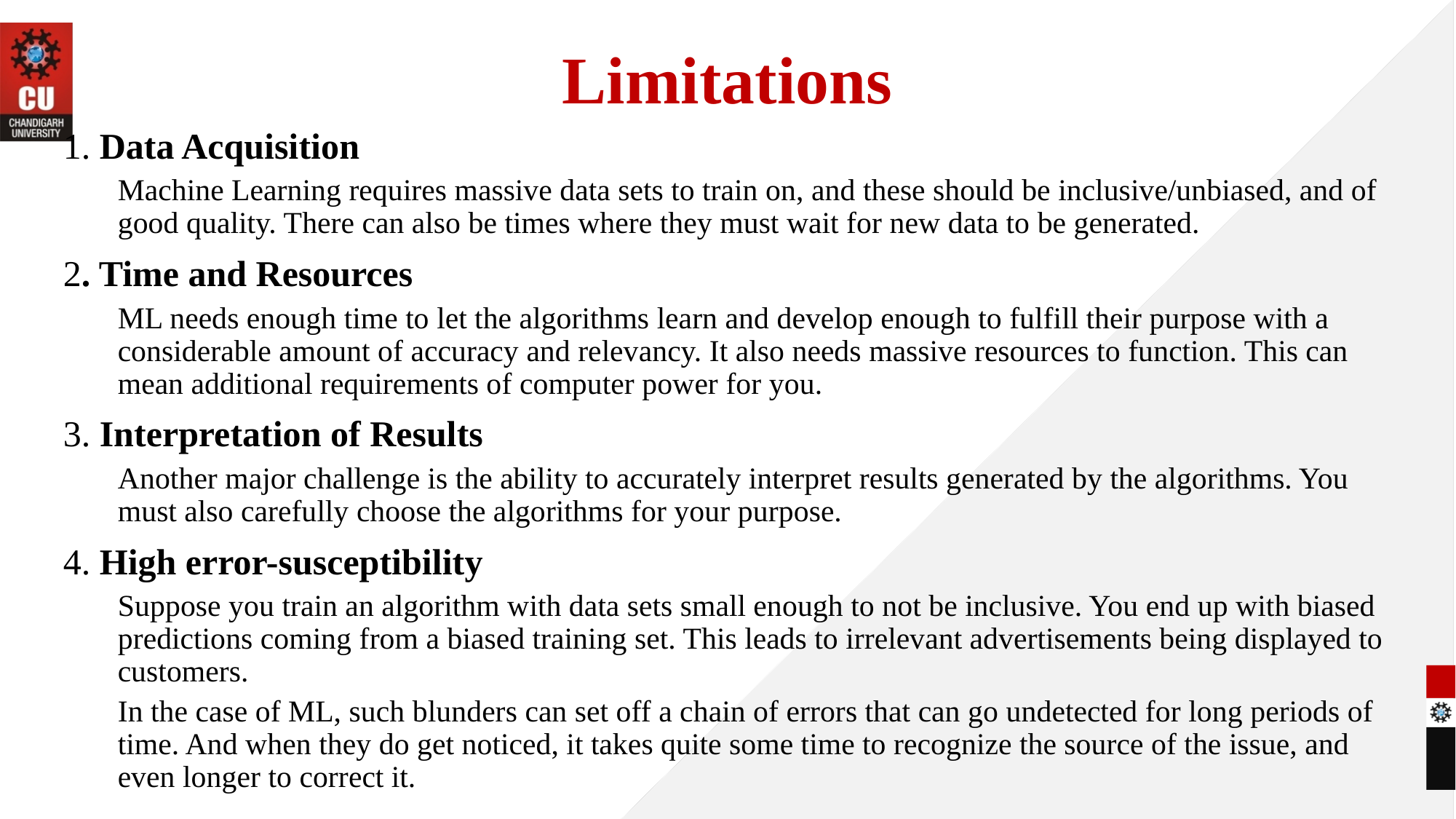

# Limitations
1. Data Acquisition
Machine Learning requires massive data sets to train on, and these should be inclusive/unbiased, and of good quality. There can also be times where they must wait for new data to be generated.
2. Time and Resources
ML needs enough time to let the algorithms learn and develop enough to fulfill their purpose with a considerable amount of accuracy and relevancy. It also needs massive resources to function. This can mean additional requirements of computer power for you.
3. Interpretation of Results
Another major challenge is the ability to accurately interpret results generated by the algorithms. You must also carefully choose the algorithms for your purpose.
4. High error-susceptibility
Suppose you train an algorithm with data sets small enough to not be inclusive. You end up with biased predictions coming from a biased training set. This leads to irrelevant advertisements being displayed to customers.
In the case of ML, such blunders can set off a chain of errors that can go undetected for long periods of time. And when they do get noticed, it takes quite some time to recognize the source of the issue, and even longer to correct it.
11